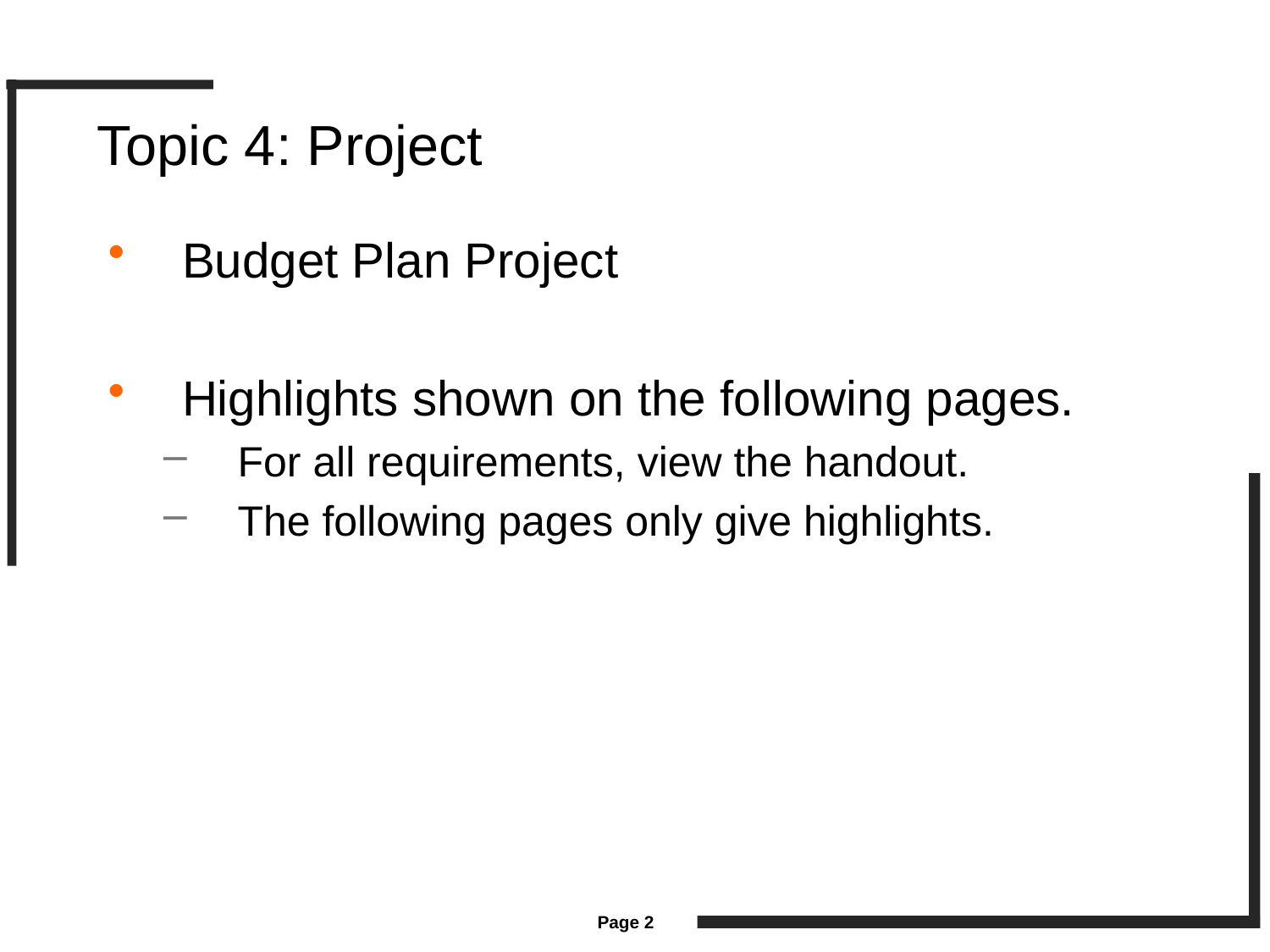

# Topic 4: Project
Budget Plan Project

Highlights shown on the following pages.
For all requirements, view the handout.
The following pages only give highlights.
Page 2